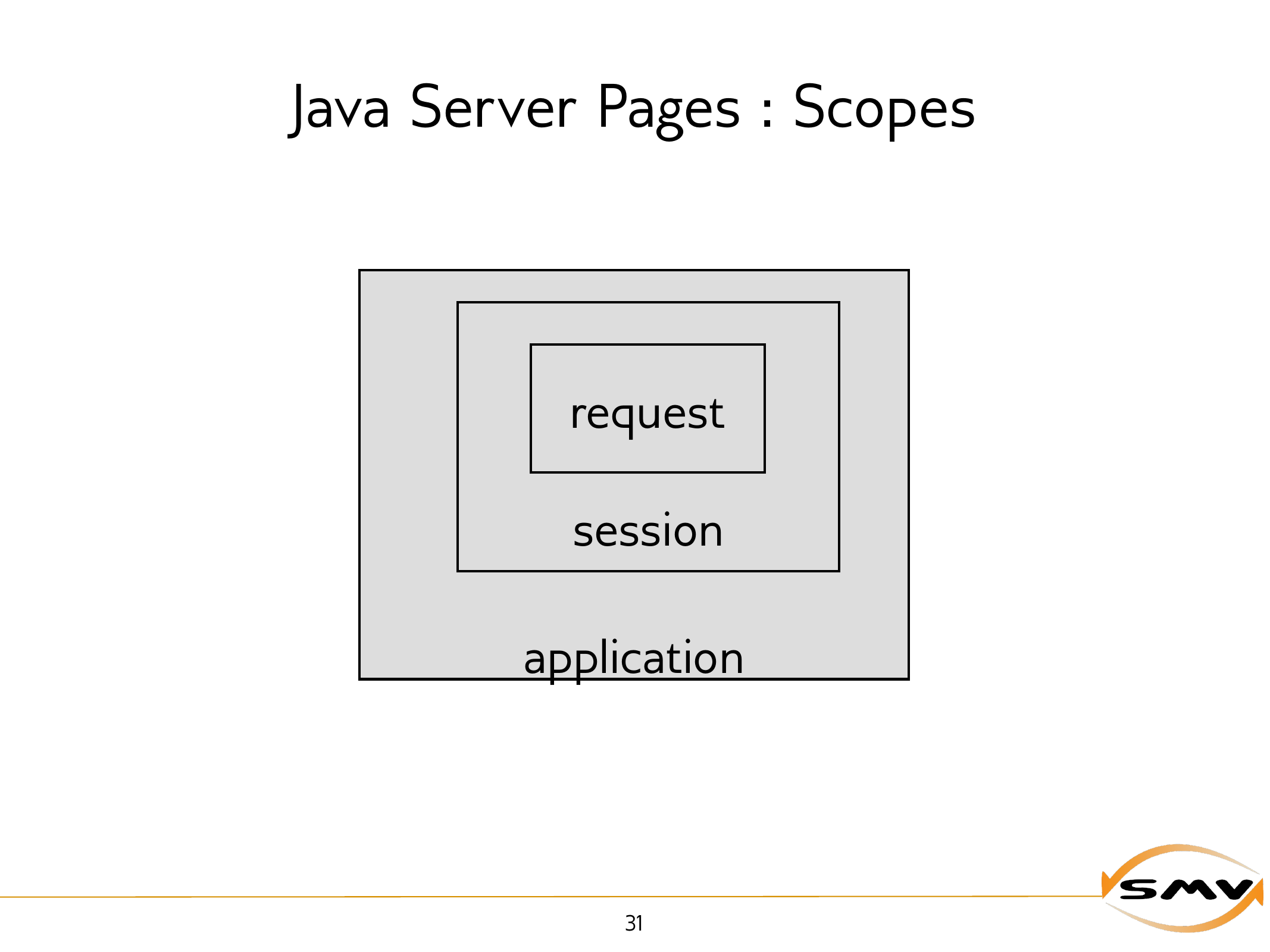

# Java Server Pages : Scopes

application

session
request
31